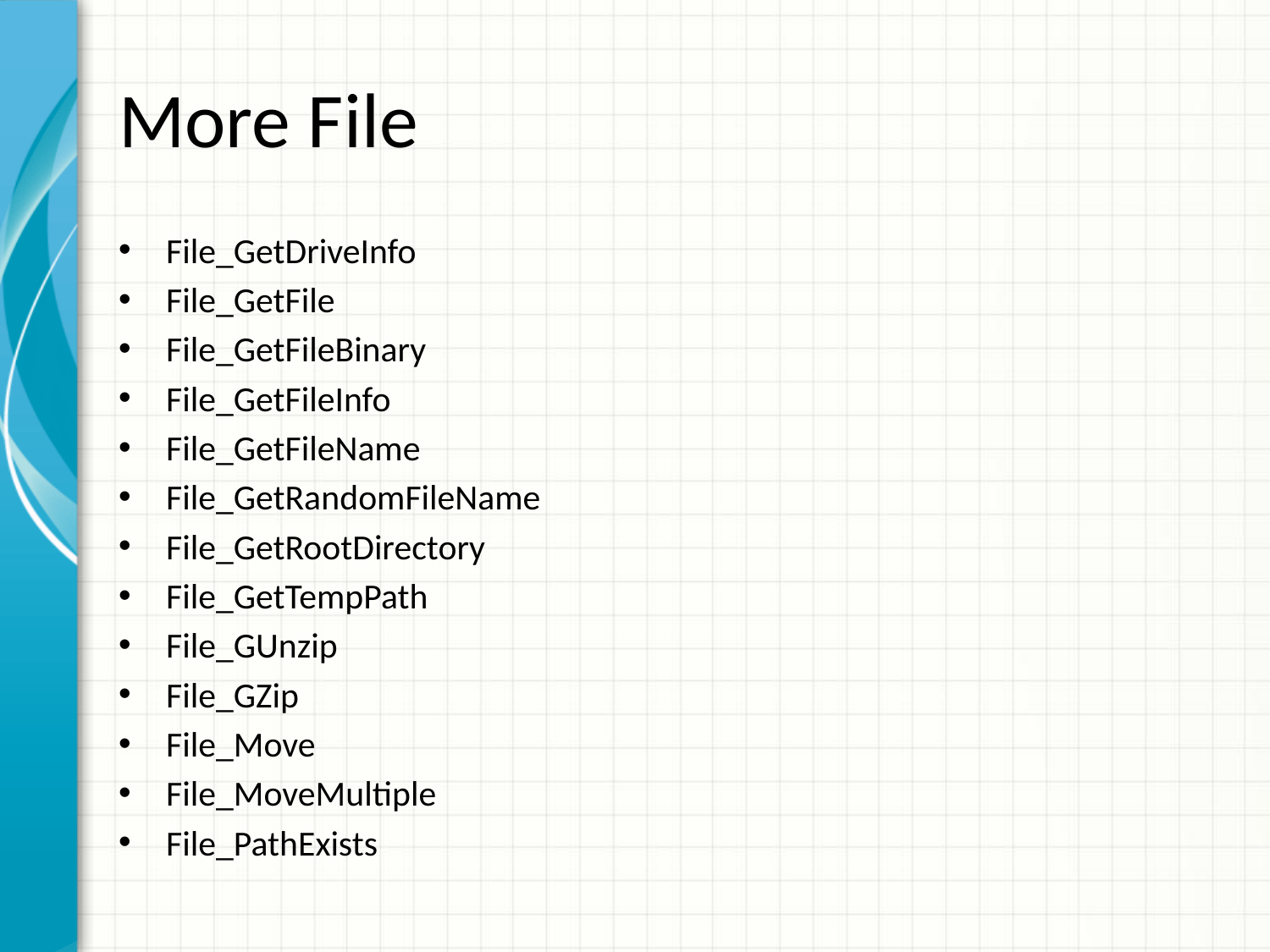

# More File
File_GetDriveInfo
File_GetFile
File_GetFileBinary
File_GetFileInfo
File_GetFileName
File_GetRandomFileName
File_GetRootDirectory
File_GetTempPath
File_GUnzip
File_GZip
File_Move
File_MoveMultiple
File_PathExists